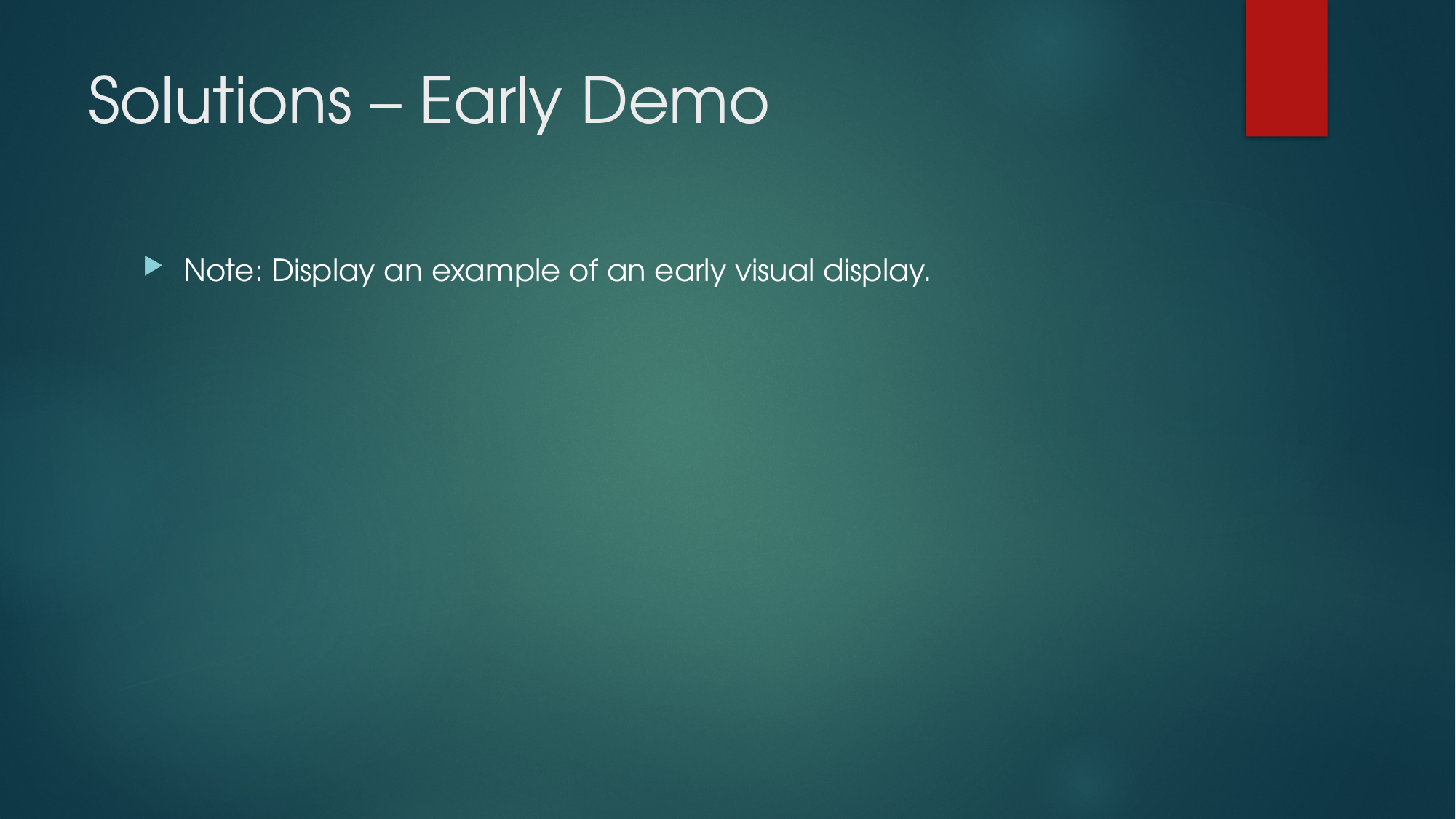

# Solutions – Early Demo
Note: Display an example of an early visual display.